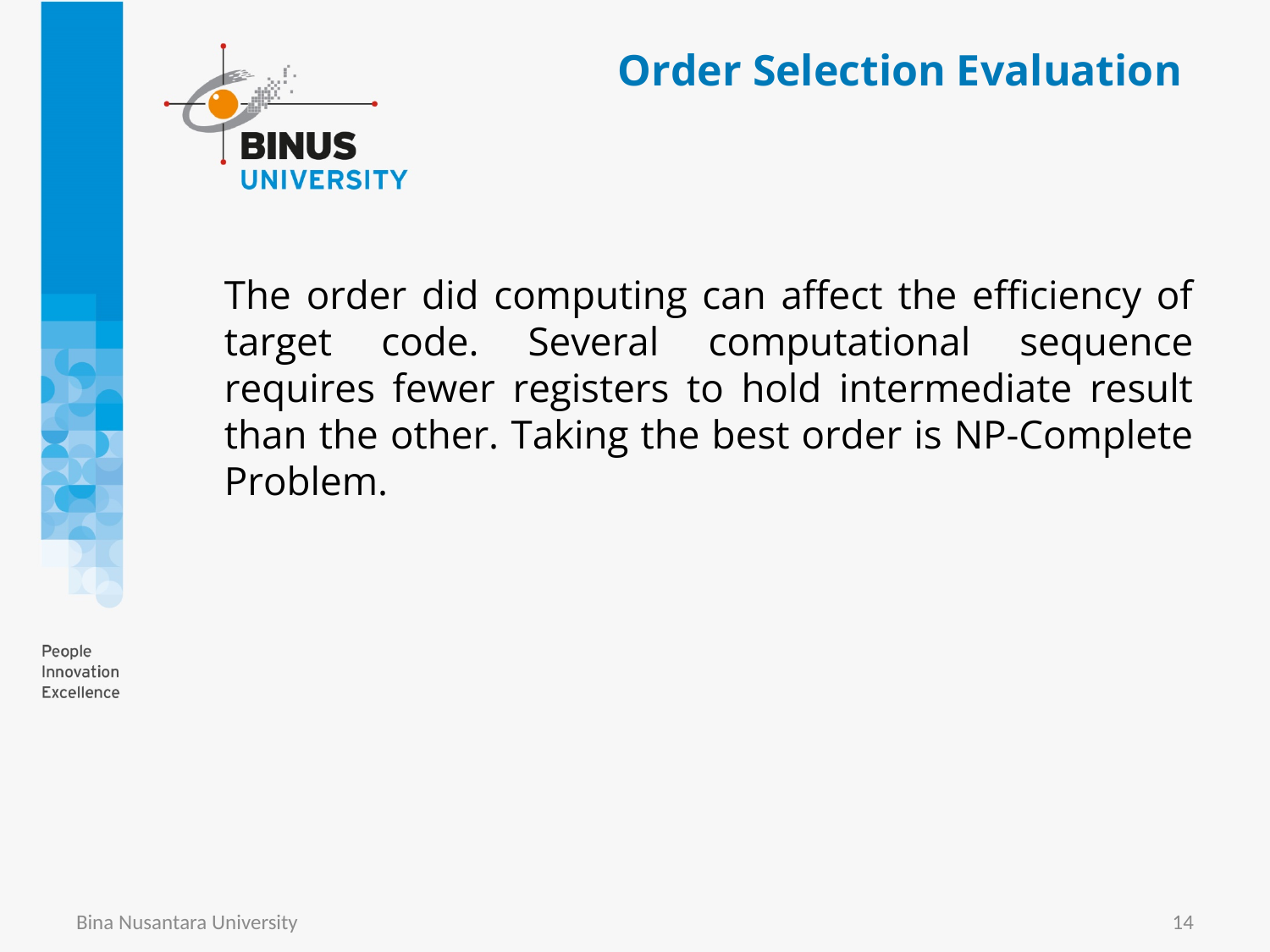

# Order Selection Evaluation
The order did computing can affect the efficiency of target code. Several computational sequence requires fewer registers to hold intermediate result than the other. Taking the best order is NP-Complete Problem.

Bina Nusantara University
14